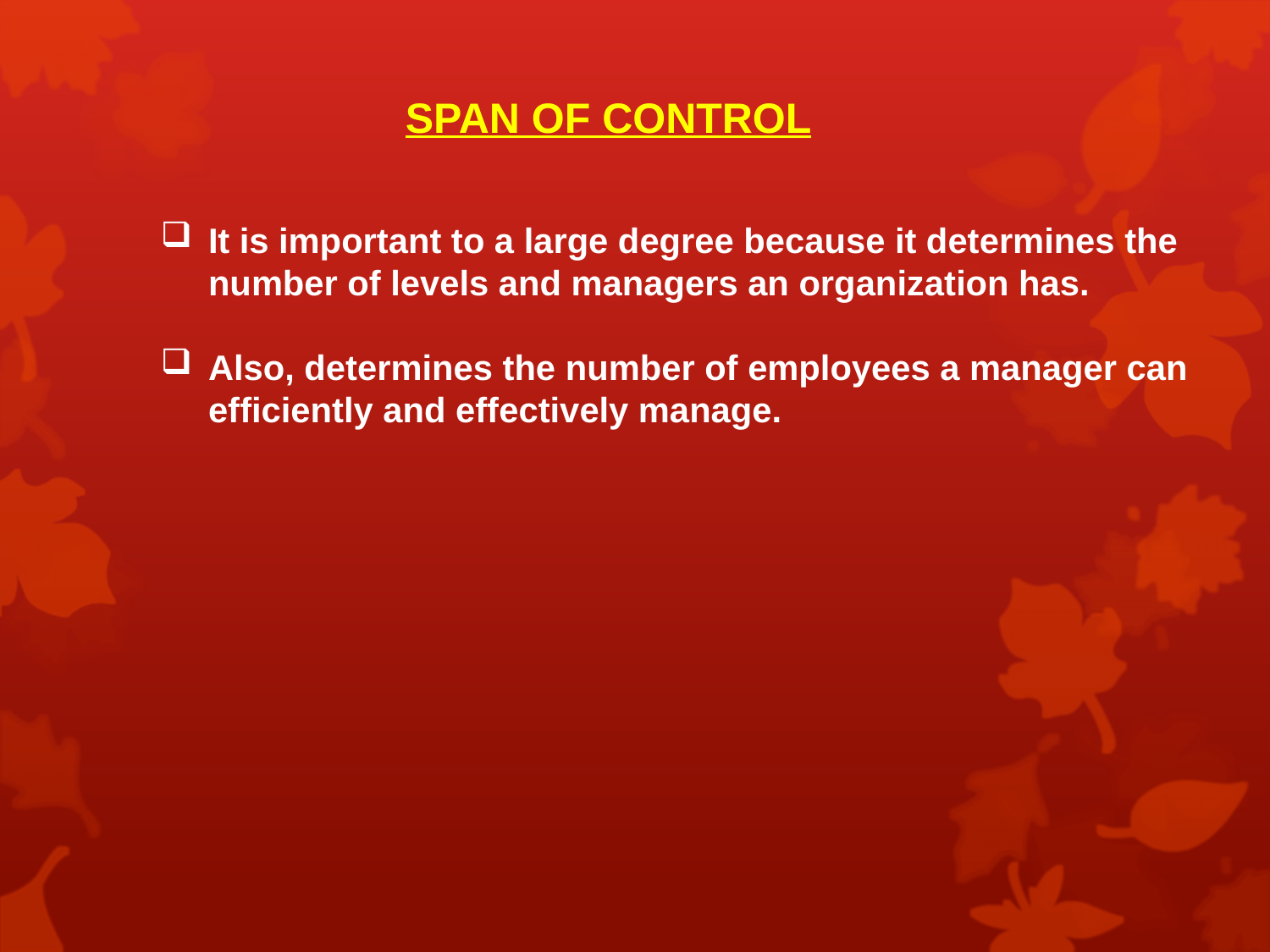

SPAN OF CONTROL

It is important to a large degree because it determines the number of levels and managers an organization has.

Also, determines the number of employees a manager can efficiently and effectively manage.